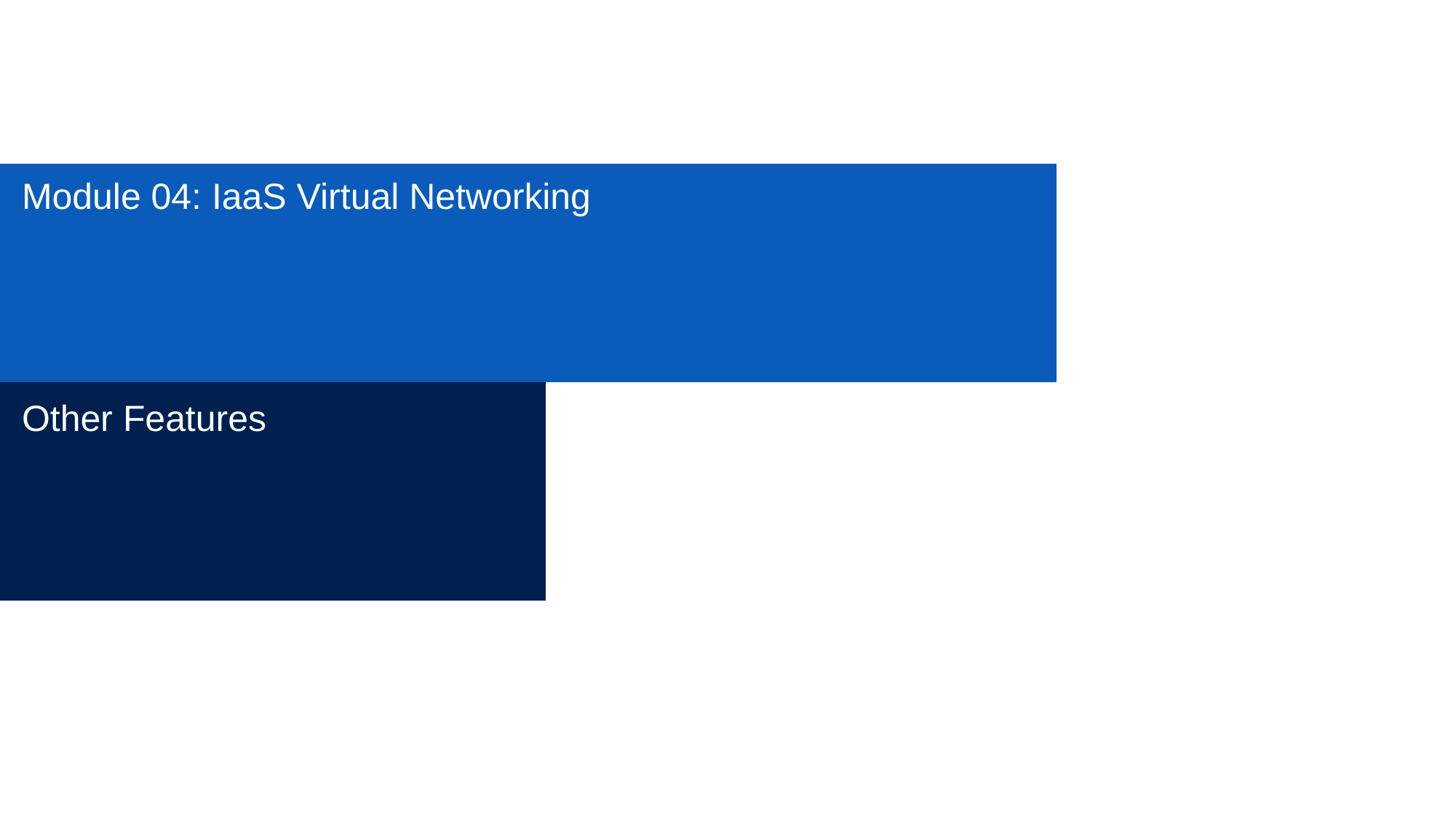

# Module 04: IaaS Virtual Networking
Other Features